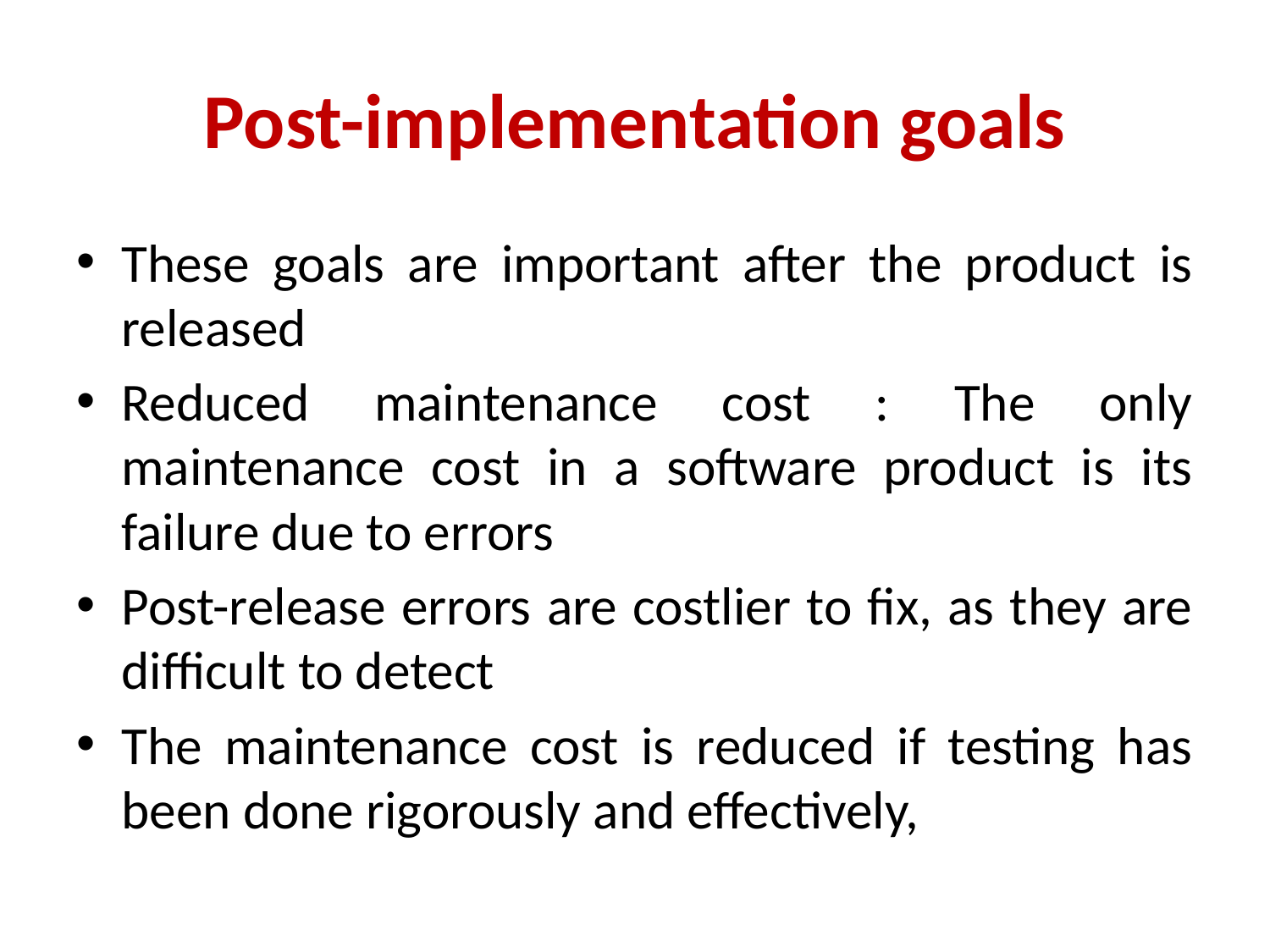

# Post-implementation goals
These goals are important after the product is released
Reduced maintenance cost : The only maintenance cost in a software product is its failure due to errors
Post-release errors are costlier to fix, as they are difficult to detect
The maintenance cost is reduced if testing has been done rigorously and effectively,